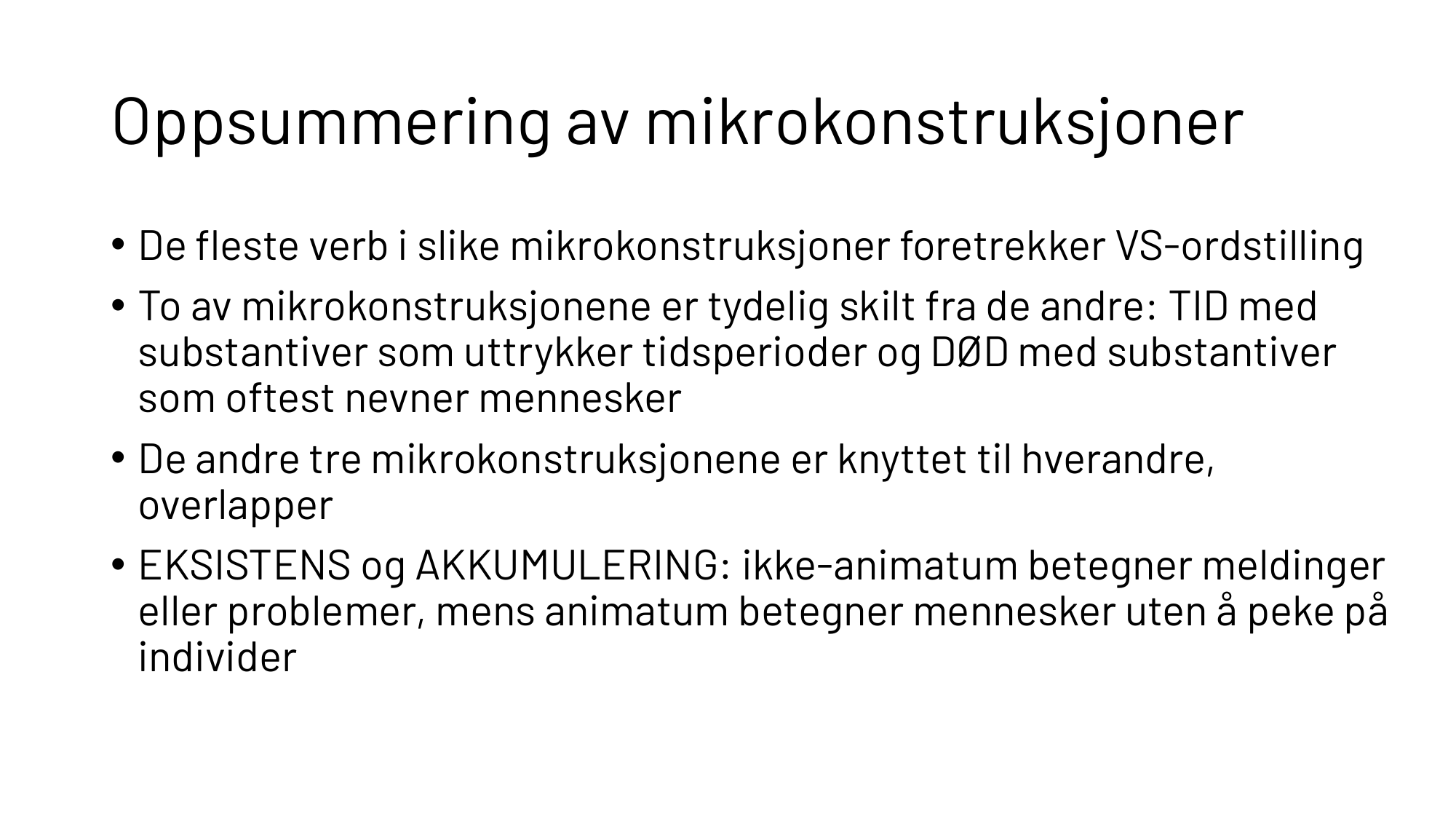

# Oppsummering av mikrokonstruksjoner
De fleste verb i slike mikrokonstruksjoner foretrekker VS-ordstilling
To av mikrokonstruksjonene er tydelig skilt fra de andre: TID med substantiver som uttrykker tidsperioder og DØD med substantiver som oftest nevner mennesker
De andre tre mikrokonstruksjonene er knyttet til hverandre, overlapper
EKSISTENS og AKKUMULERING: ikke-animatum betegner meldinger eller problemer, mens animatum betegner mennesker uten å peke på individer